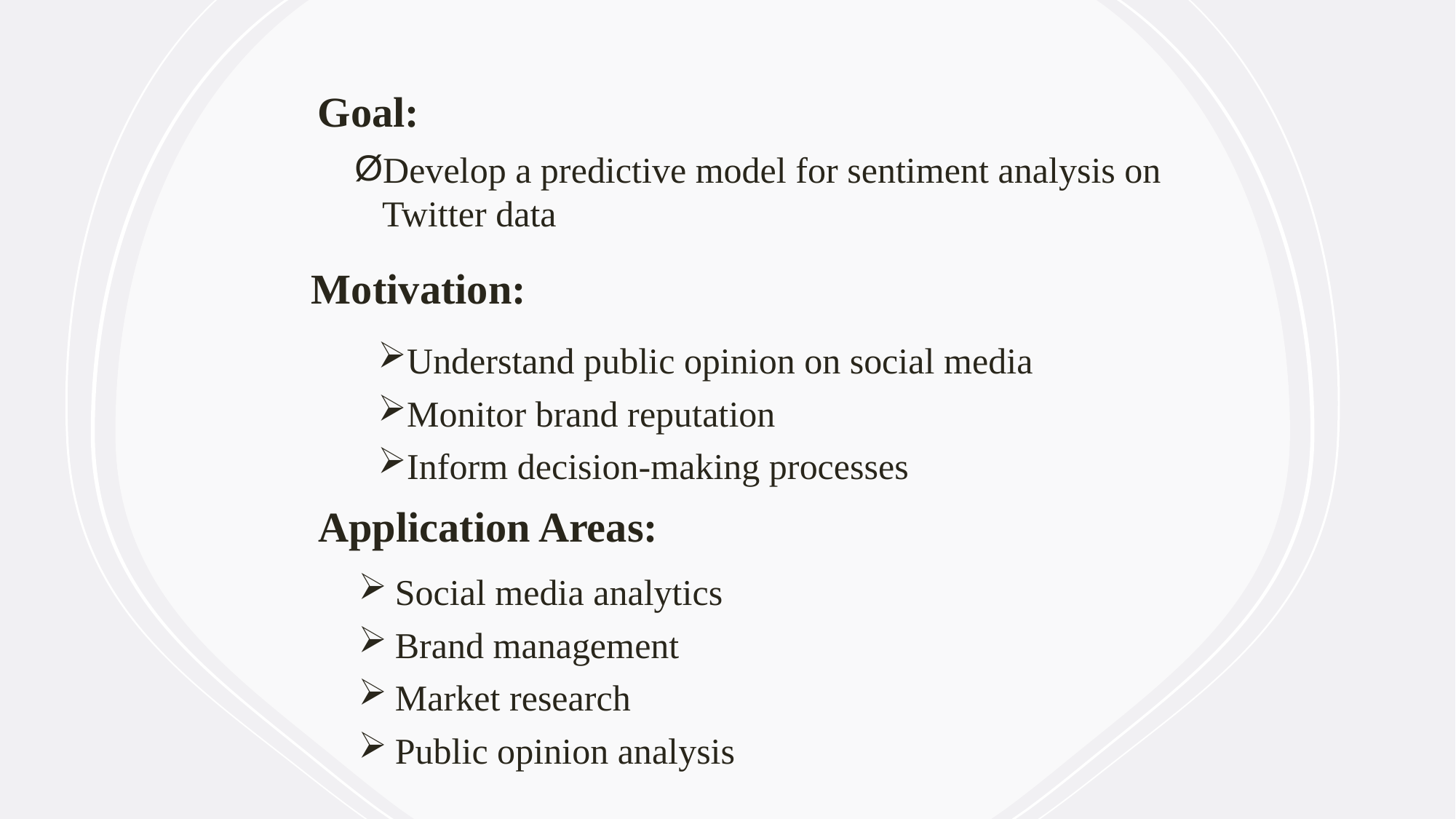

Goal:
Develop a predictive model for sentiment analysis on Twitter data
Motivation:
Understand public opinion on social media
Monitor brand reputation
Inform decision-making processes
Application Areas:
Social media analytics
Brand management
Market research
Public opinion analysis